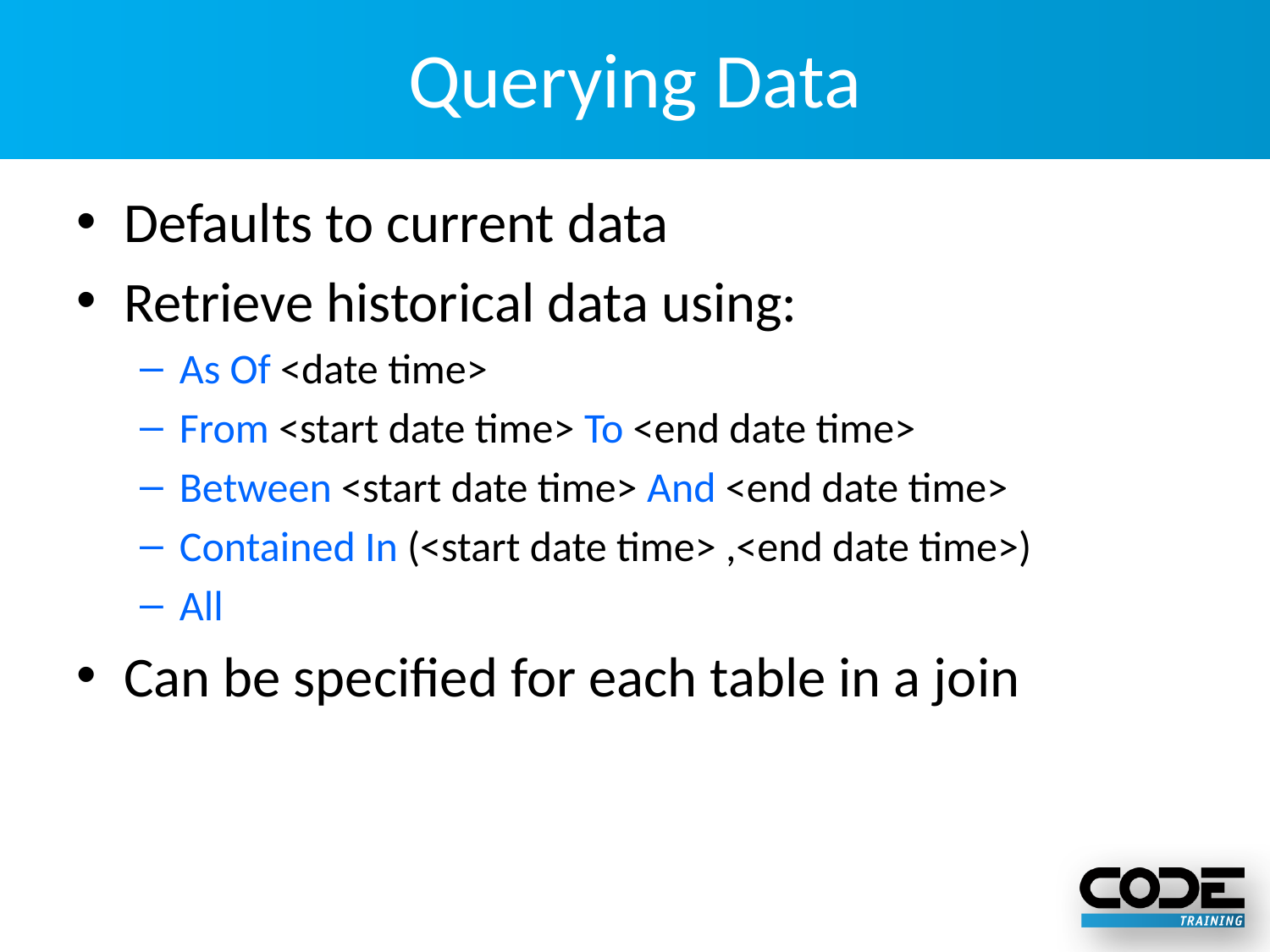

# Querying Data
Defaults to current data
Retrieve historical data using:
As Of <date time>
From <start date time> To <end date time>
Between <start date time> And <end date time>
Contained In (<start date time> ,<end date time>)
All
Can be specified for each table in a join